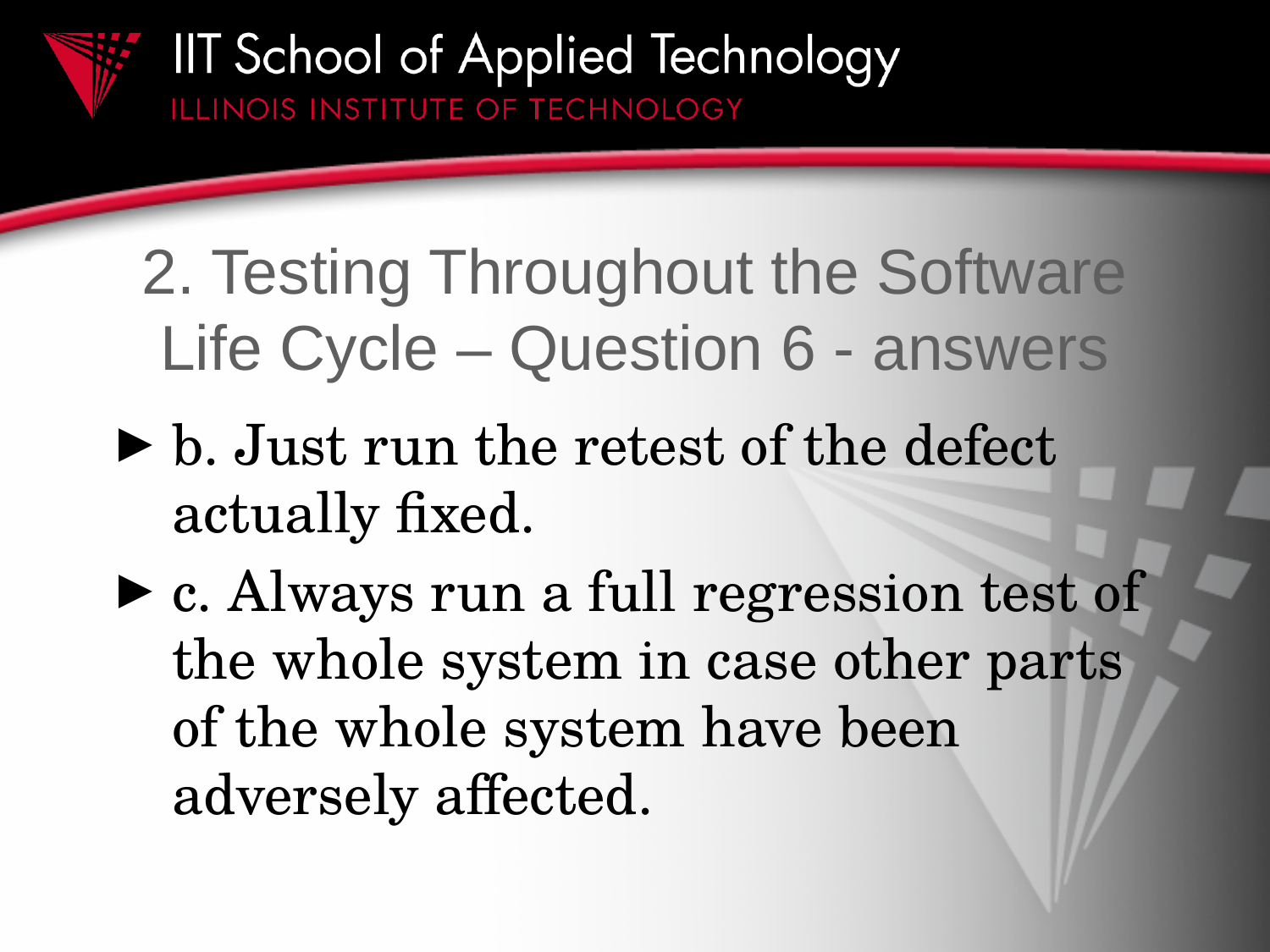

# 2. Testing Throughout the Software Life Cycle – Question 6 - answers
b. Just run the retest of the defect actually fixed.
c. Always run a full regression test of the whole system in case other parts of the whole system have been adversely affected.